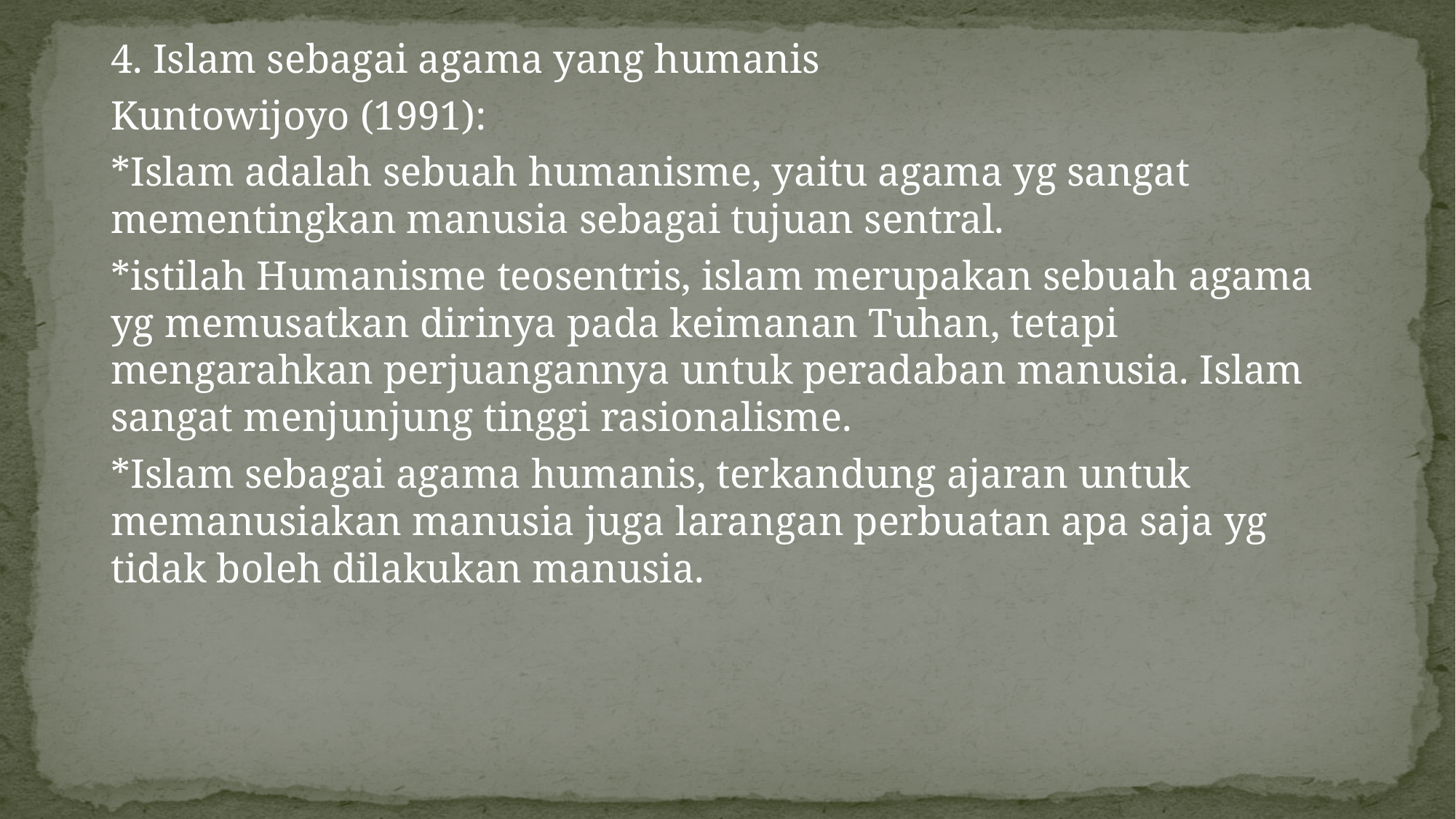

4. Islam sebagai agama yang humanis
Kuntowijoyo (1991):
*Islam adalah sebuah humanisme, yaitu agama yg sangat mementingkan manusia sebagai tujuan sentral.
*istilah Humanisme teosentris, islam merupakan sebuah agama yg memusatkan dirinya pada keimanan Tuhan, tetapi mengarahkan perjuangannya untuk peradaban manusia. Islam sangat menjunjung tinggi rasionalisme.
*Islam sebagai agama humanis, terkandung ajaran untuk memanusiakan manusia juga larangan perbuatan apa saja yg tidak boleh dilakukan manusia.